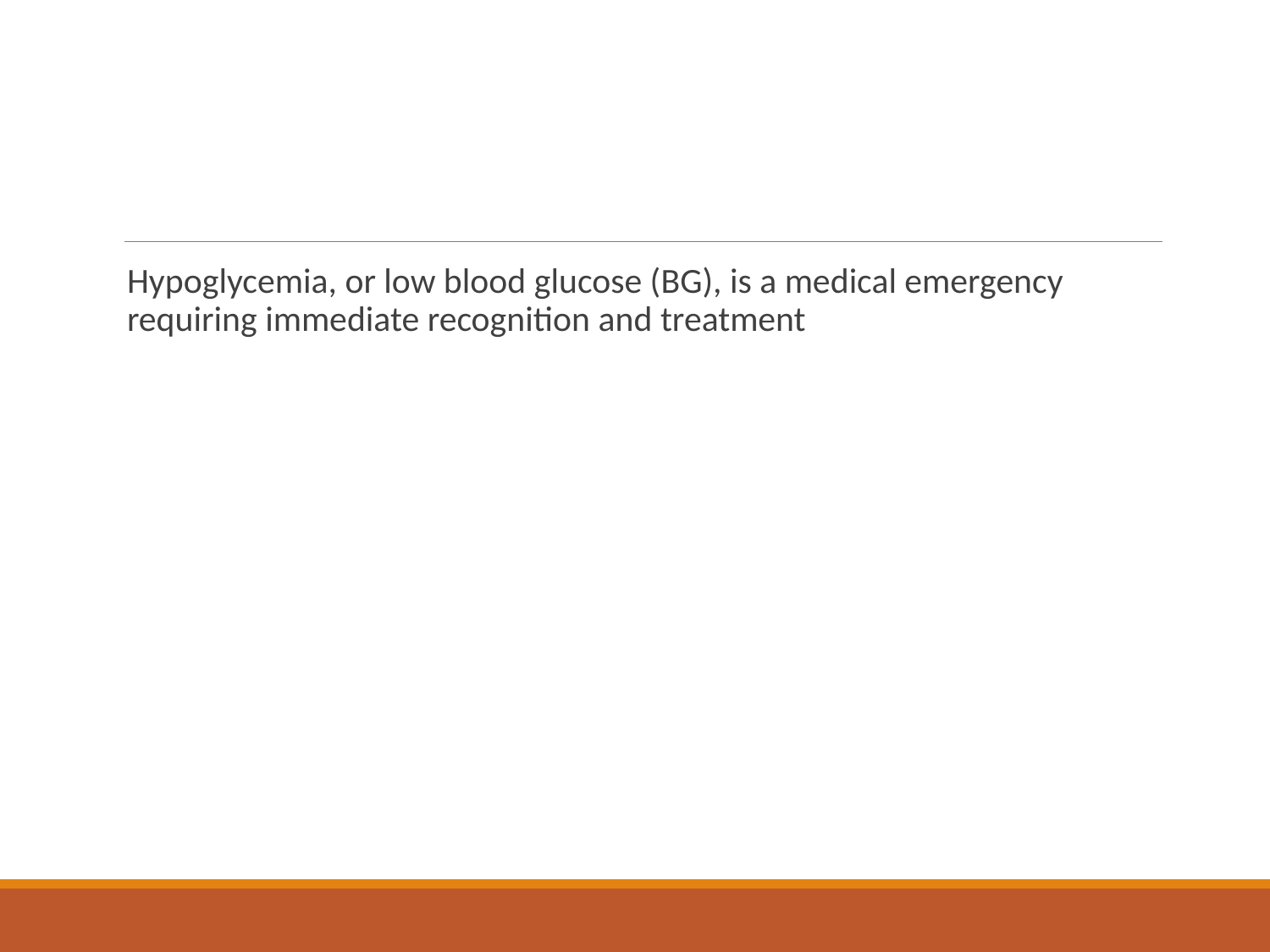

#
Hypoglycemia, or low blood glucose (BG), is a medical emergency requiring immediate recognition and treatment